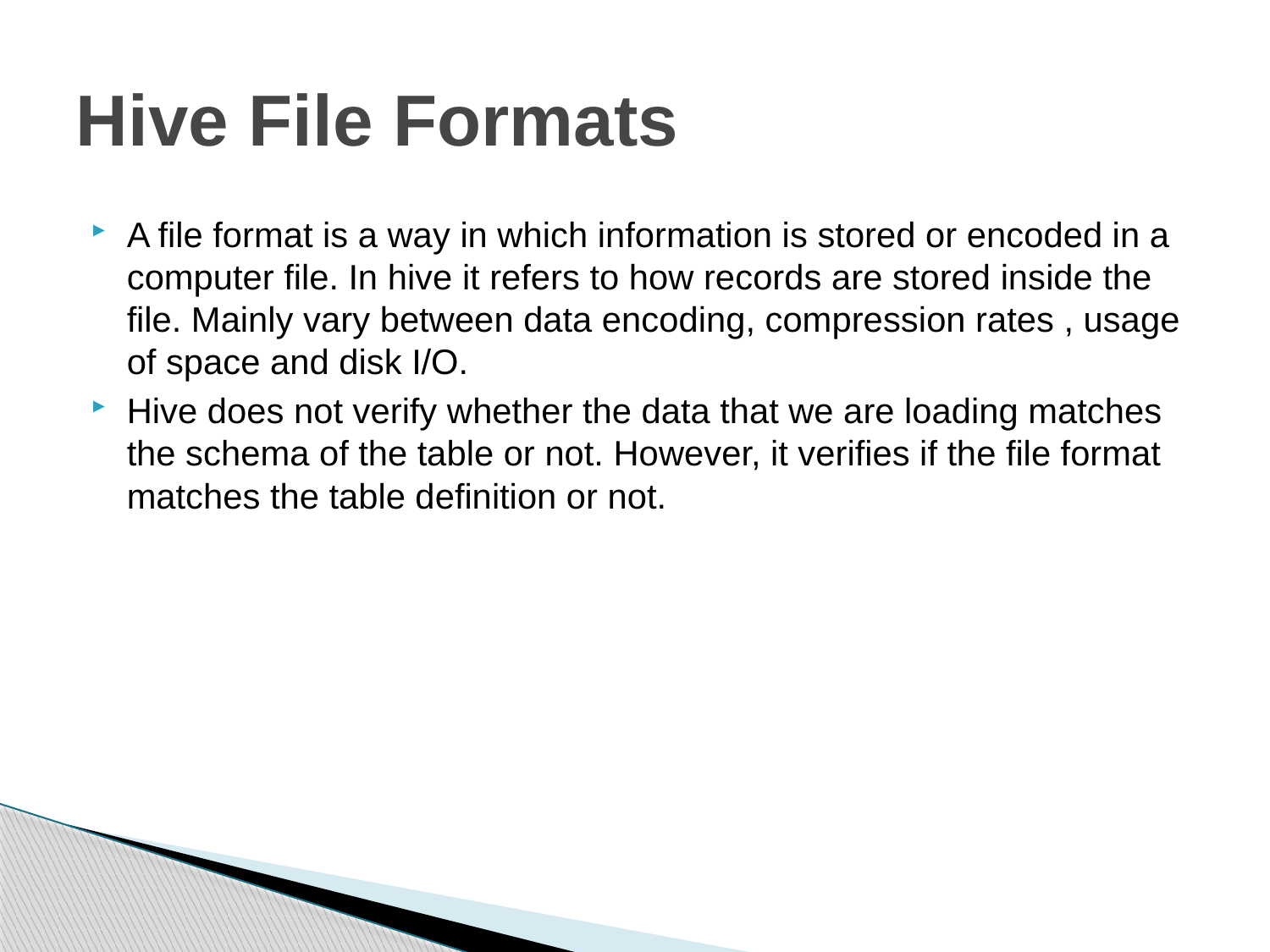

# Hive File Formats
A file format is a way in which information is stored or encoded in a computer file. In hive it refers to how records are stored inside the file. Mainly vary between data encoding, compression rates , usage of space and disk I/O.
Hive does not verify whether the data that we are loading matches the schema of the table or not. However, it verifies if the file format matches the table definition or not.